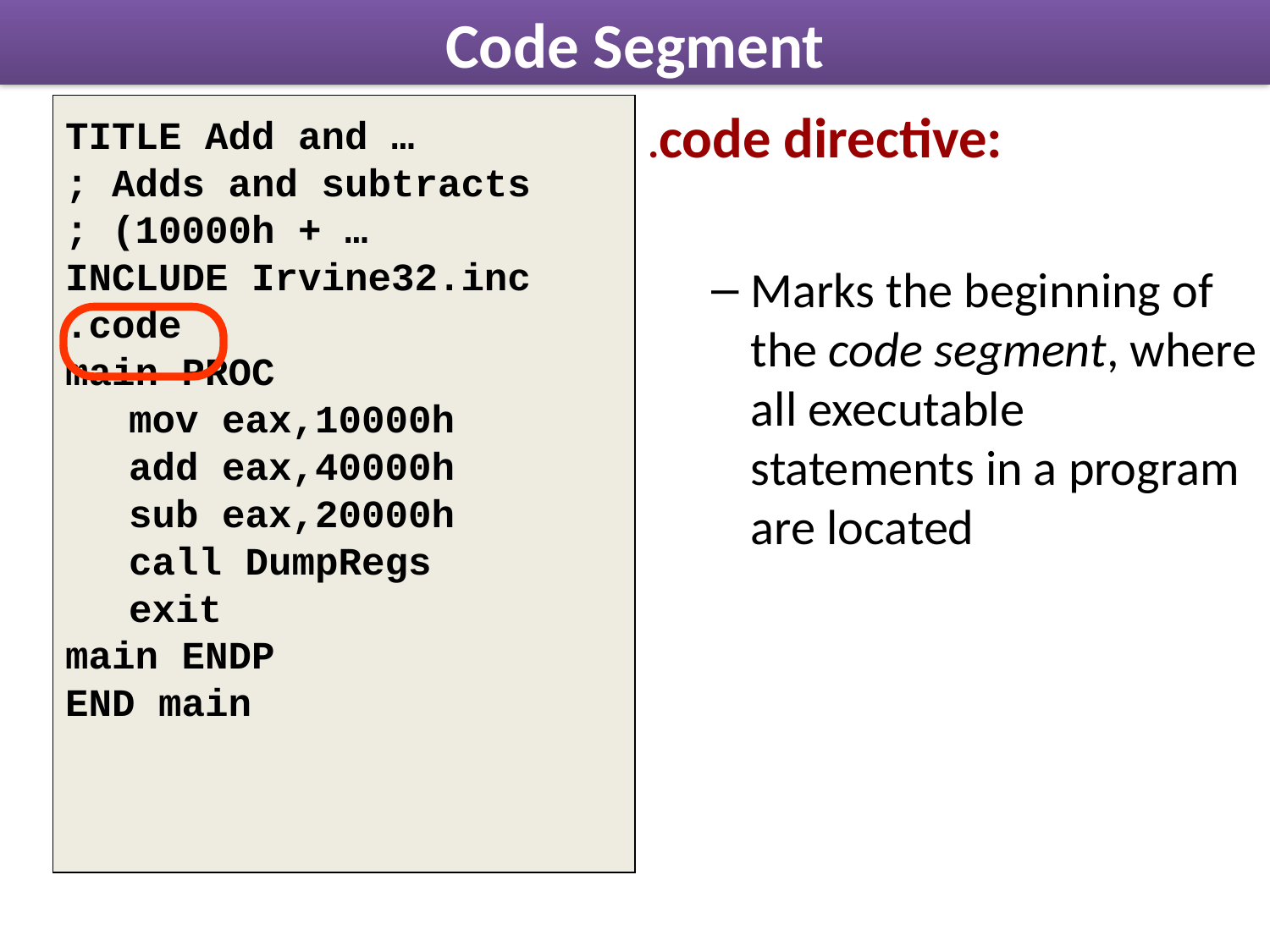

# Code Segment
TITLE Add and …
; Adds and subtracts
; (10000h + …
INCLUDE Irvine32.inc
.code
main PROC
	mov eax,10000h
	add eax,40000h
	sub eax,20000h
	call DumpRegs
	exit
main ENDP
END main
.code directive:

Marks the beginning of the code segment, where all executable statements in a program are located